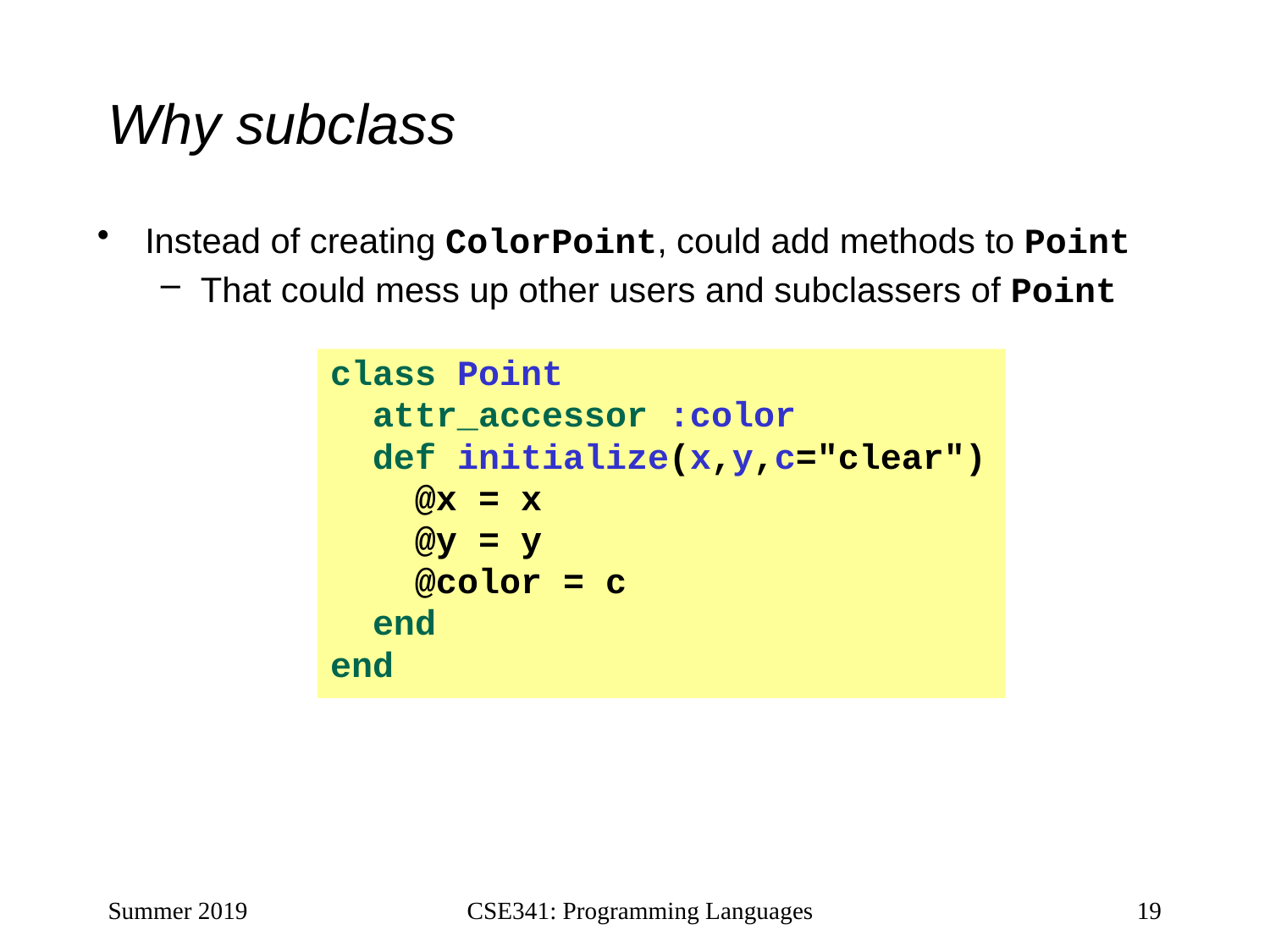

# Why subclass
Instead of creating ColorPoint, could add methods to Point
That could mess up other users and subclassers of Point

class Point
  attr_accessor :color
  def initialize(x,y,c="clear")
    @x = x
    @y = y
    @color = c
  end
end
Summer 2019
CSE341: Programming Languages
19